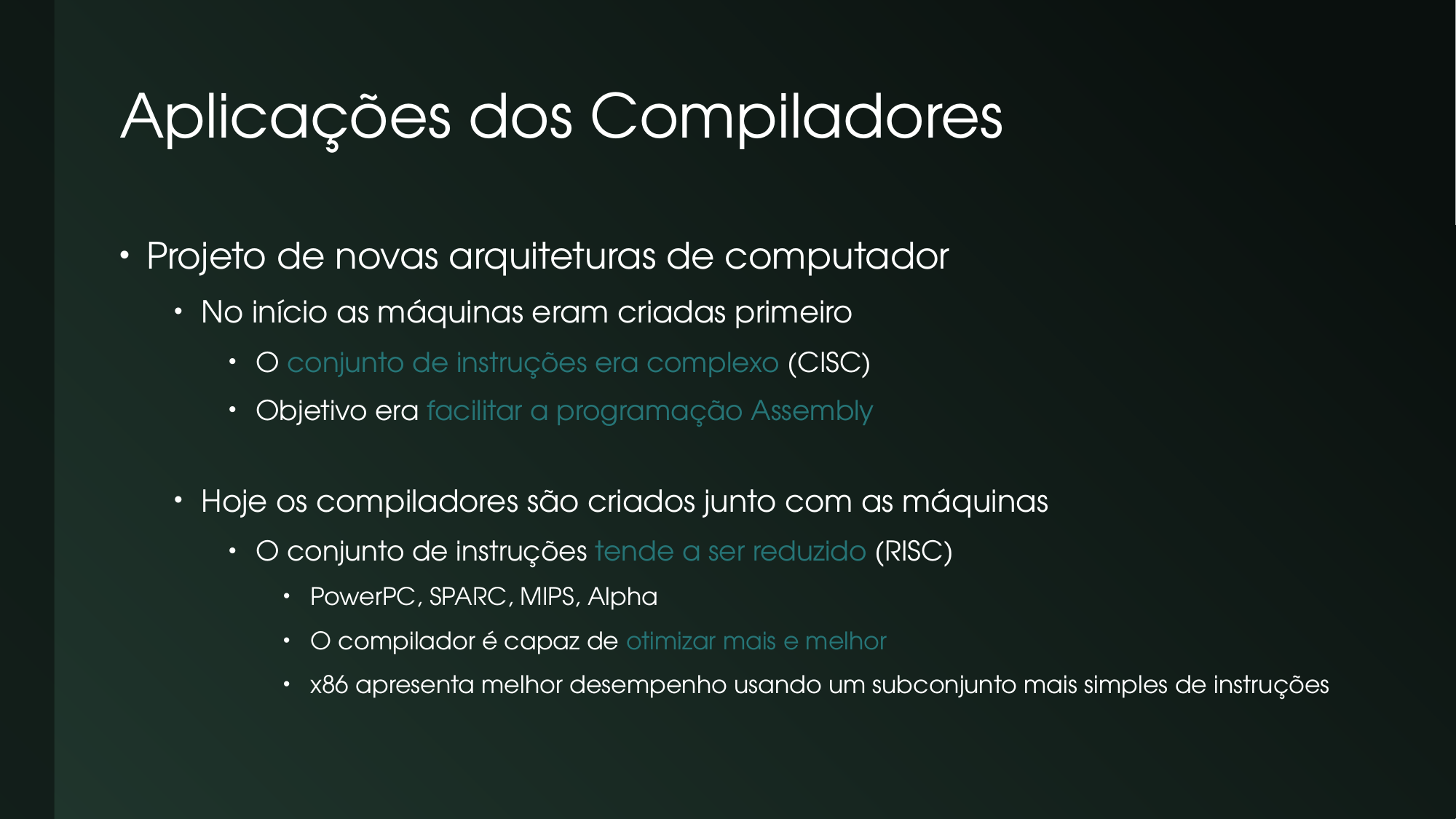

# Aplicações dos Compiladores
Projeto de novas arquiteturas de computador
No início as máquinas eram criadas primeiro
O conjunto de instruções era complexo (CISC)
Objetivo era facilitar a programação Assembly
Hoje os compiladores são criados junto com as máquinas
O conjunto de instruções tende a ser reduzido (RISC)
PowerPC, SPARC, MIPS, Alpha
O compilador é capaz de otimizar mais e melhor
x86 apresenta melhor desempenho usando um subconjunto mais simples de instruções